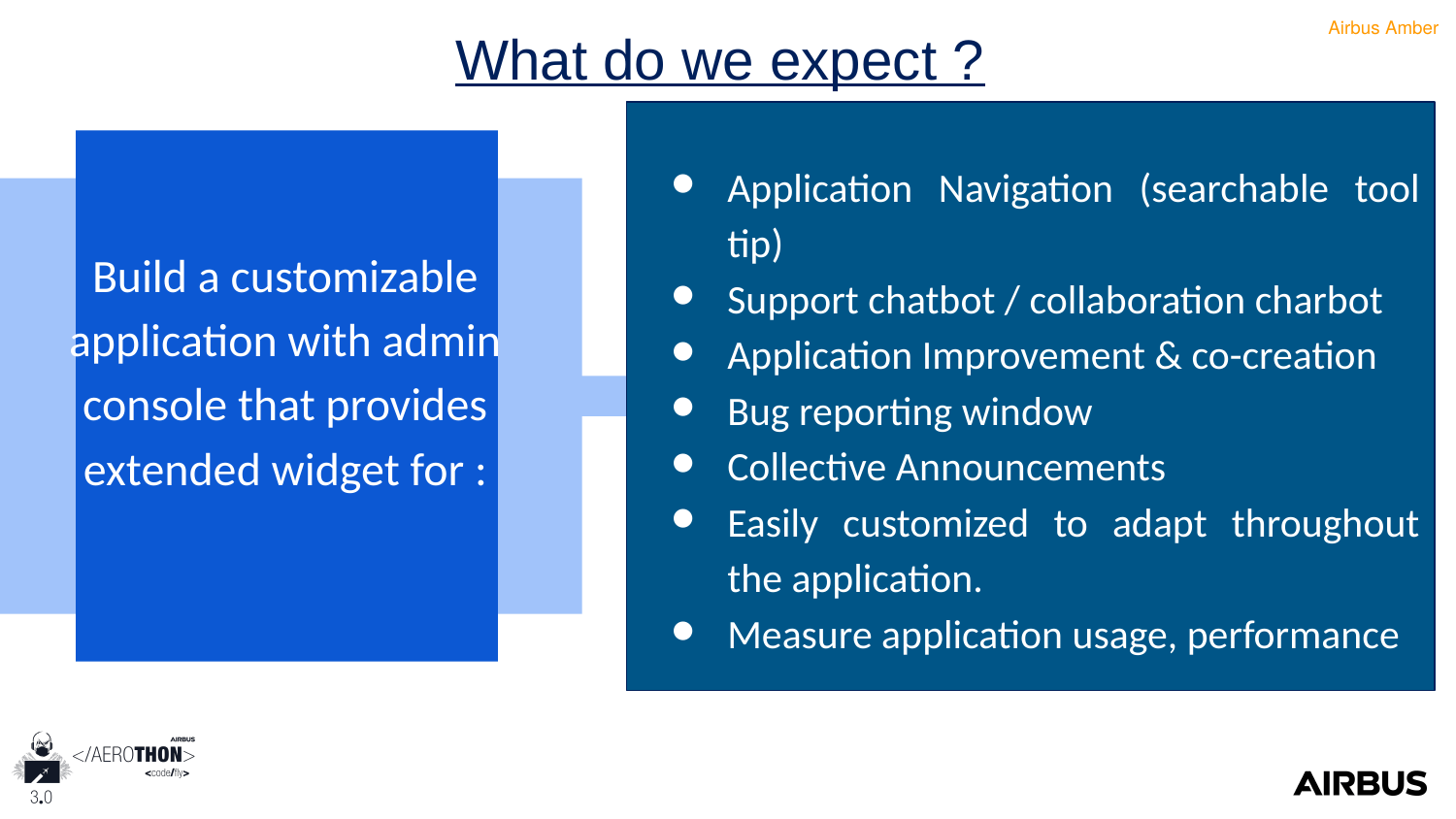

What do we expect ?

Application Navigation (searchable tool tip)
Support chatbot / collaboration charbot
Application Improvement & co-creation
Bug reporting window
Collective Announcements
Easily customized to adapt throughout the application.
Measure application usage, performance

Build a customizable application with admin console that provides extended widget for :